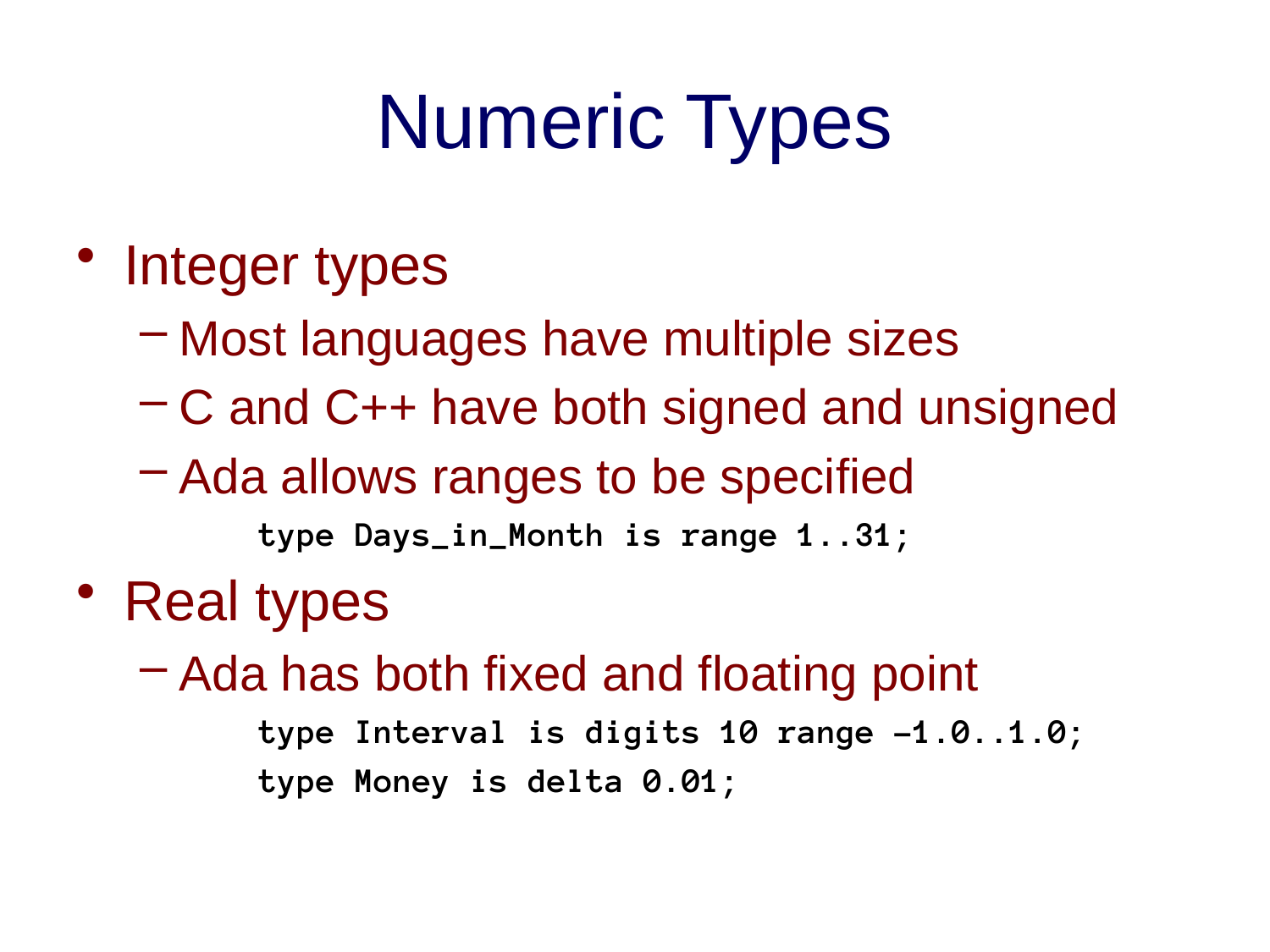

# Numeric Types
Integer types
Most languages have multiple sizes
C and C++ have both signed and unsigned
Ada allows ranges to be specified
type Days_in_Month is range 1..31;
Real types
Ada has both fixed and floating point
type Interval is digits 10 range -1.0..1.0;
type Money is delta 0.01;